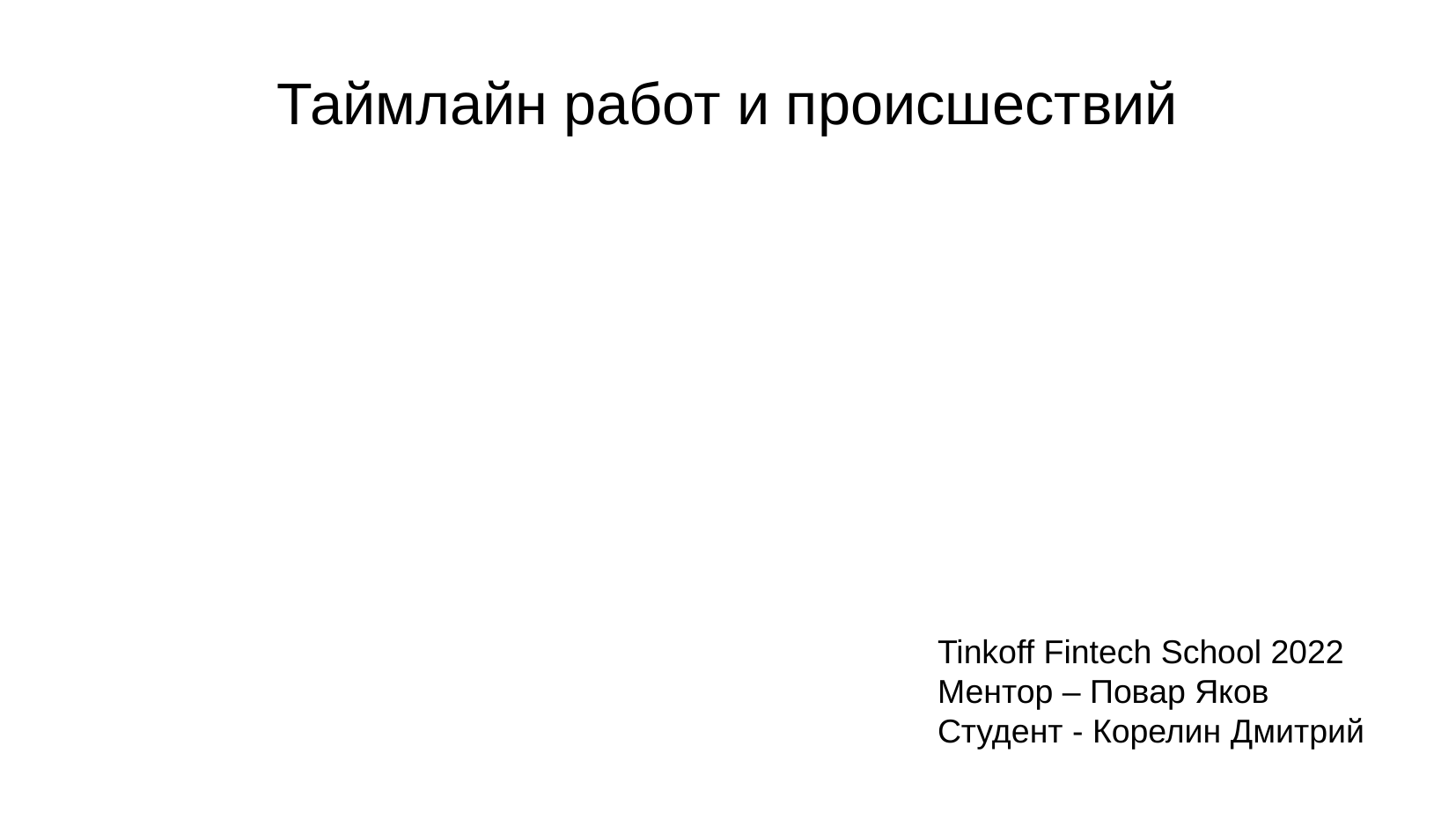

Таймлайн работ и происшествий
Tinkoff Fintech School 2022
Ментор – Повар Яков
Студент - Корелин Дмитрий